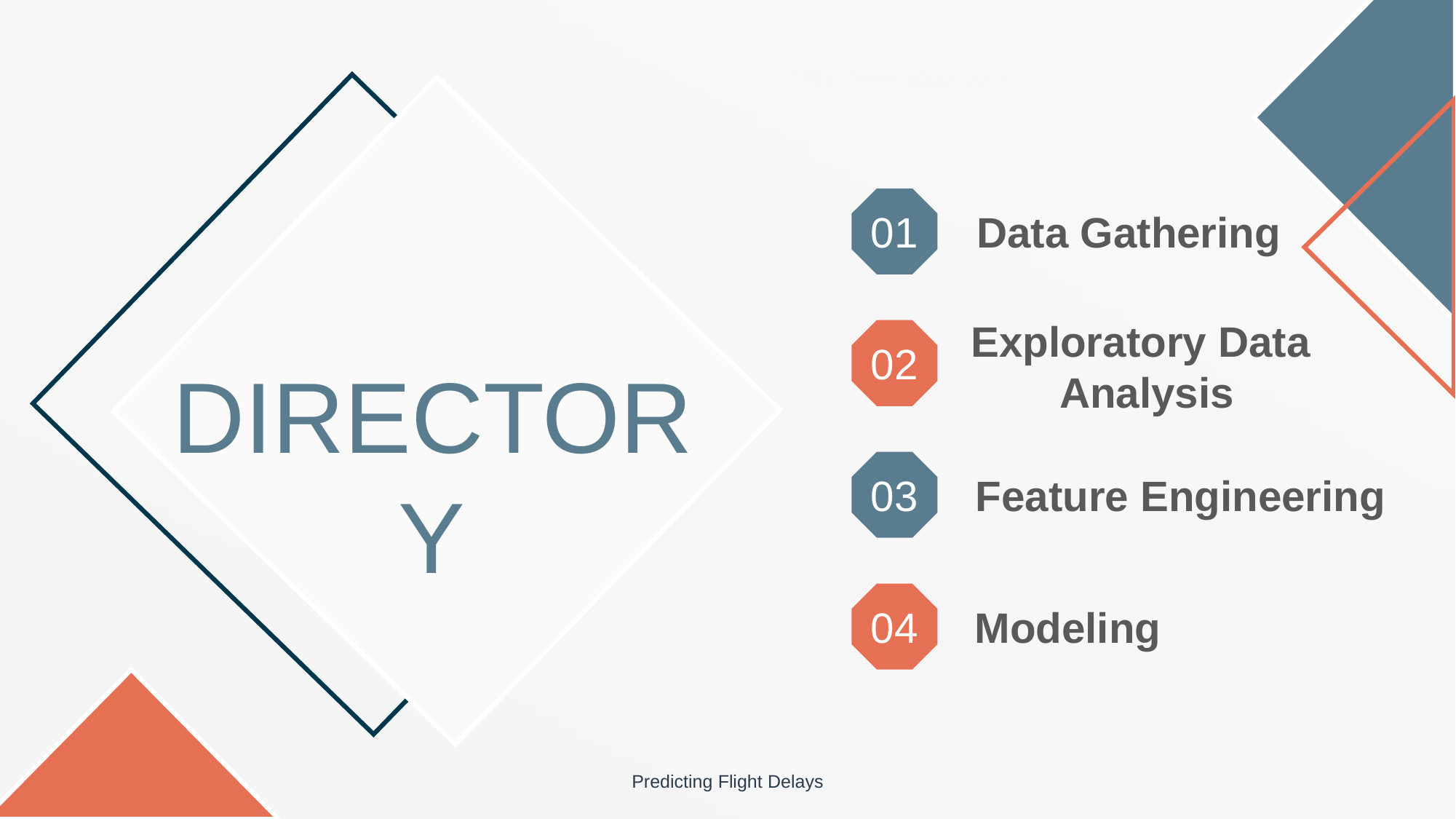

https://www.ypppt.com/

01
Data Gathering
Exploratory Data
Analysis

02
DIRECTORY

03
Feature Engineering

04
Modeling

Predicting Flight Delays
2